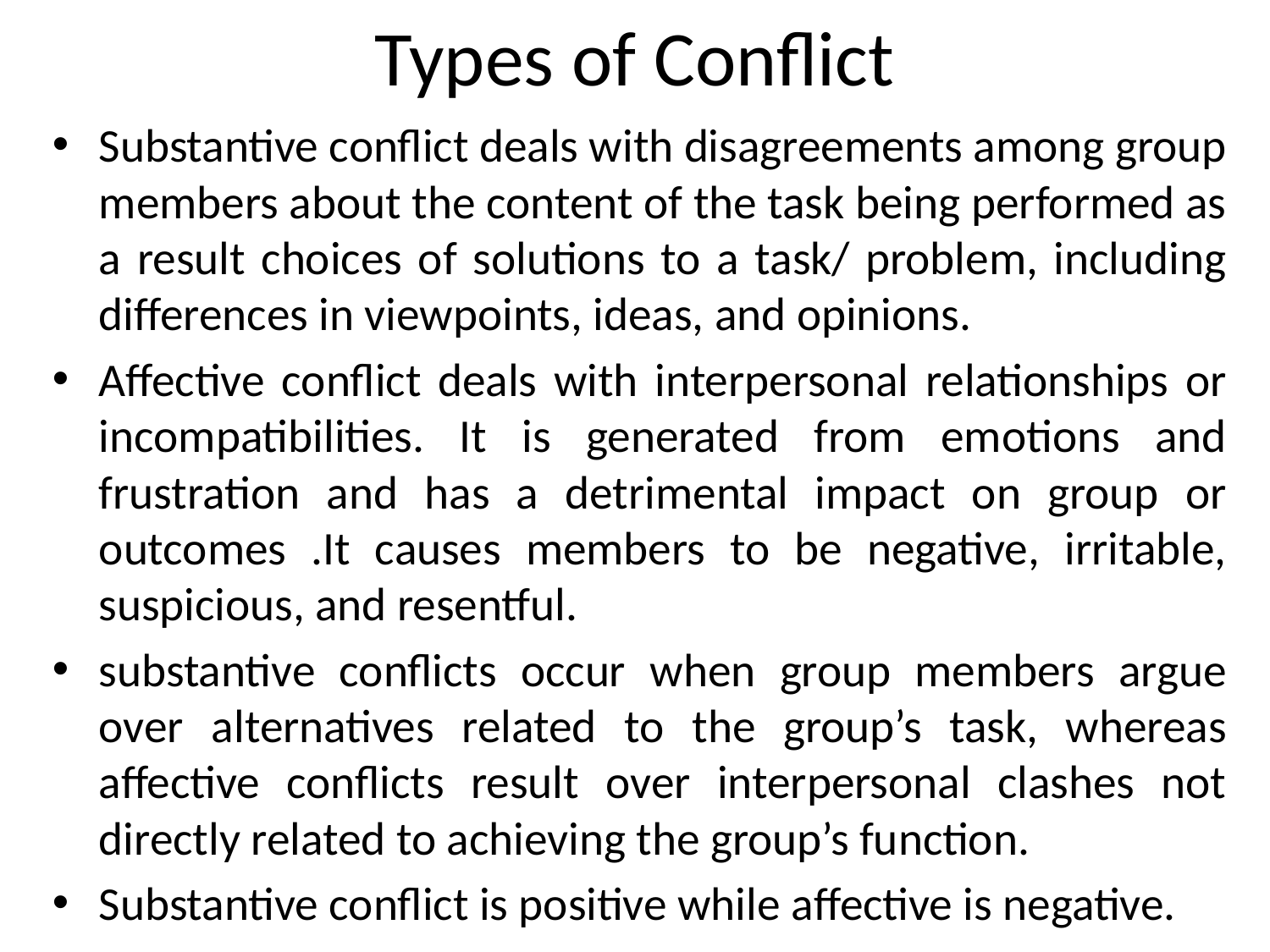

# Types of Conflict
Substantive conflict deals with disagreements among group members about the content of the task being performed as a result choices of solutions to a task/ problem, including differences in viewpoints, ideas, and opinions.
Affective conflict deals with interpersonal relationships or incompatibilities. It is generated from emotions and frustration and has a detrimental impact on group or outcomes .It causes members to be negative, irritable, suspicious, and resentful.
substantive conflicts occur when group members argue over alternatives related to the group’s task, whereas affective conflicts result over interpersonal clashes not directly related to achieving the group’s function.
Substantive conflict is positive while affective is negative.